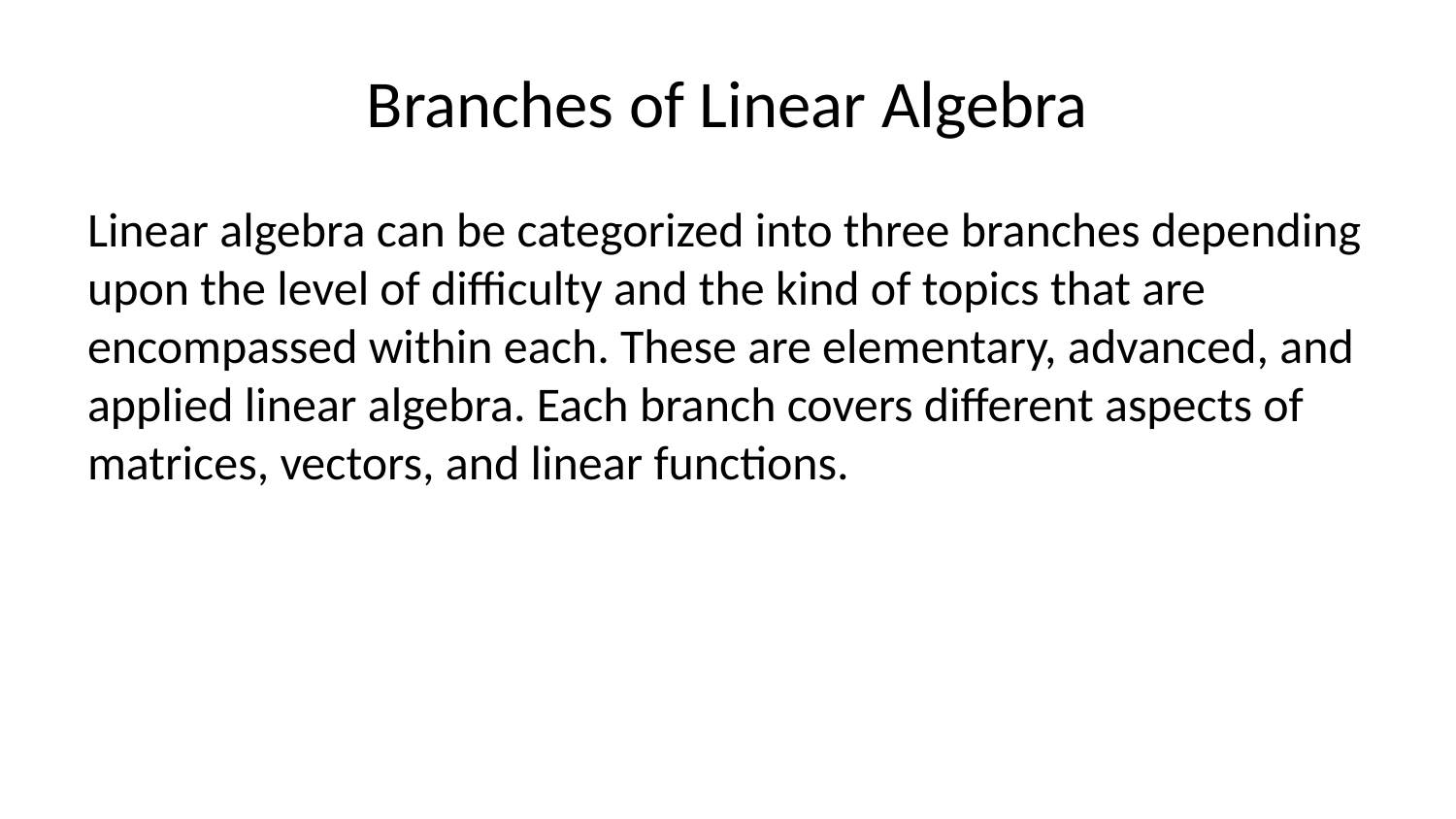

# Branches of Linear Algebra
Linear algebra can be categorized into three branches depending upon the level of difficulty and the kind of topics that are encompassed within each. These are elementary, advanced, and applied linear algebra. Each branch covers different aspects of matrices, vectors, and linear functions.